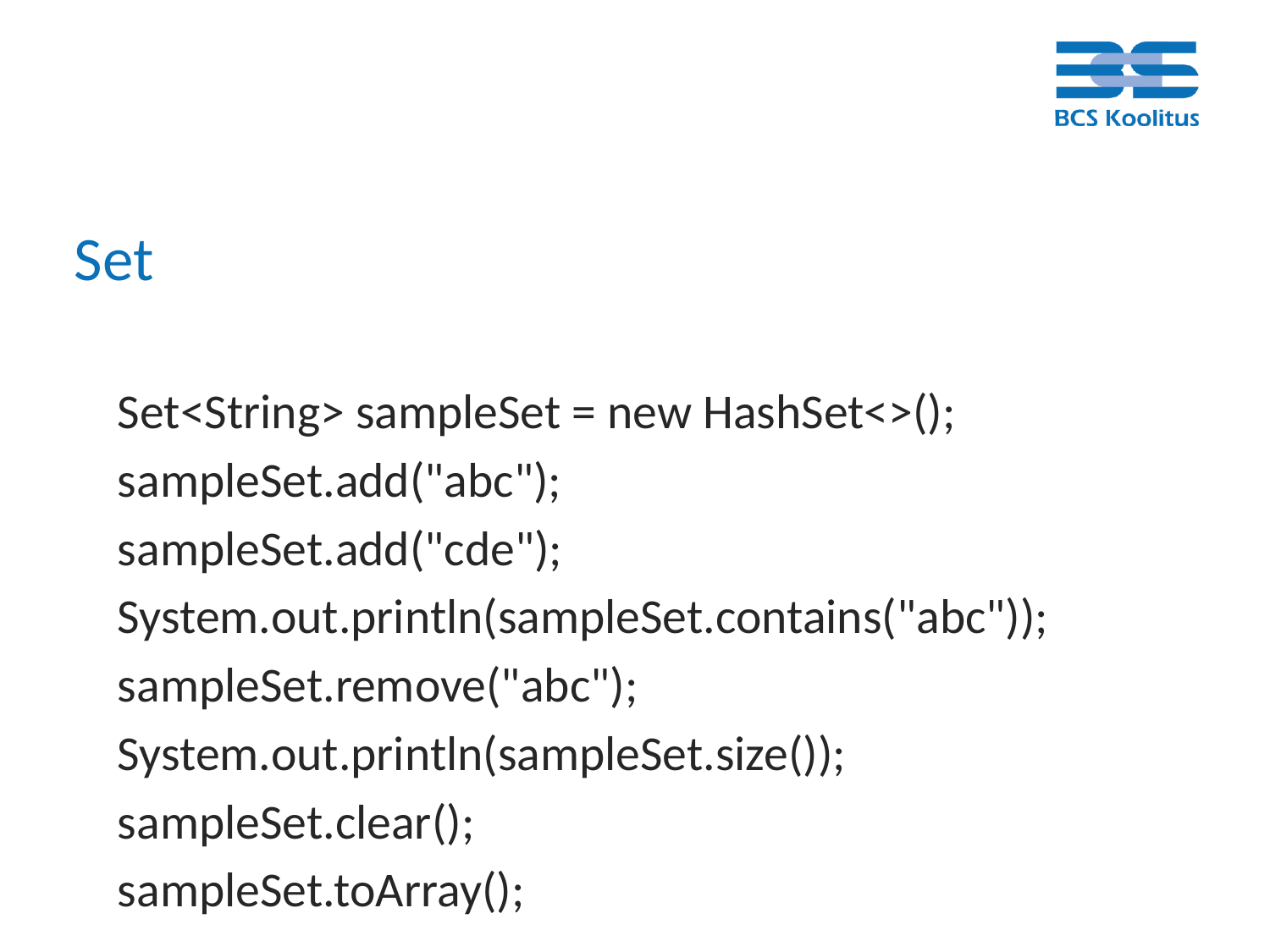

# Set

Set<String> sampleSet = new HashSet<>();
sampleSet.add("abc");
sampleSet.add("cde");
System.out.println(sampleSet.contains("abc"));
sampleSet.remove("abc");
System.out.println(sampleSet.size());
sampleSet.clear();
sampleSet.toArray();